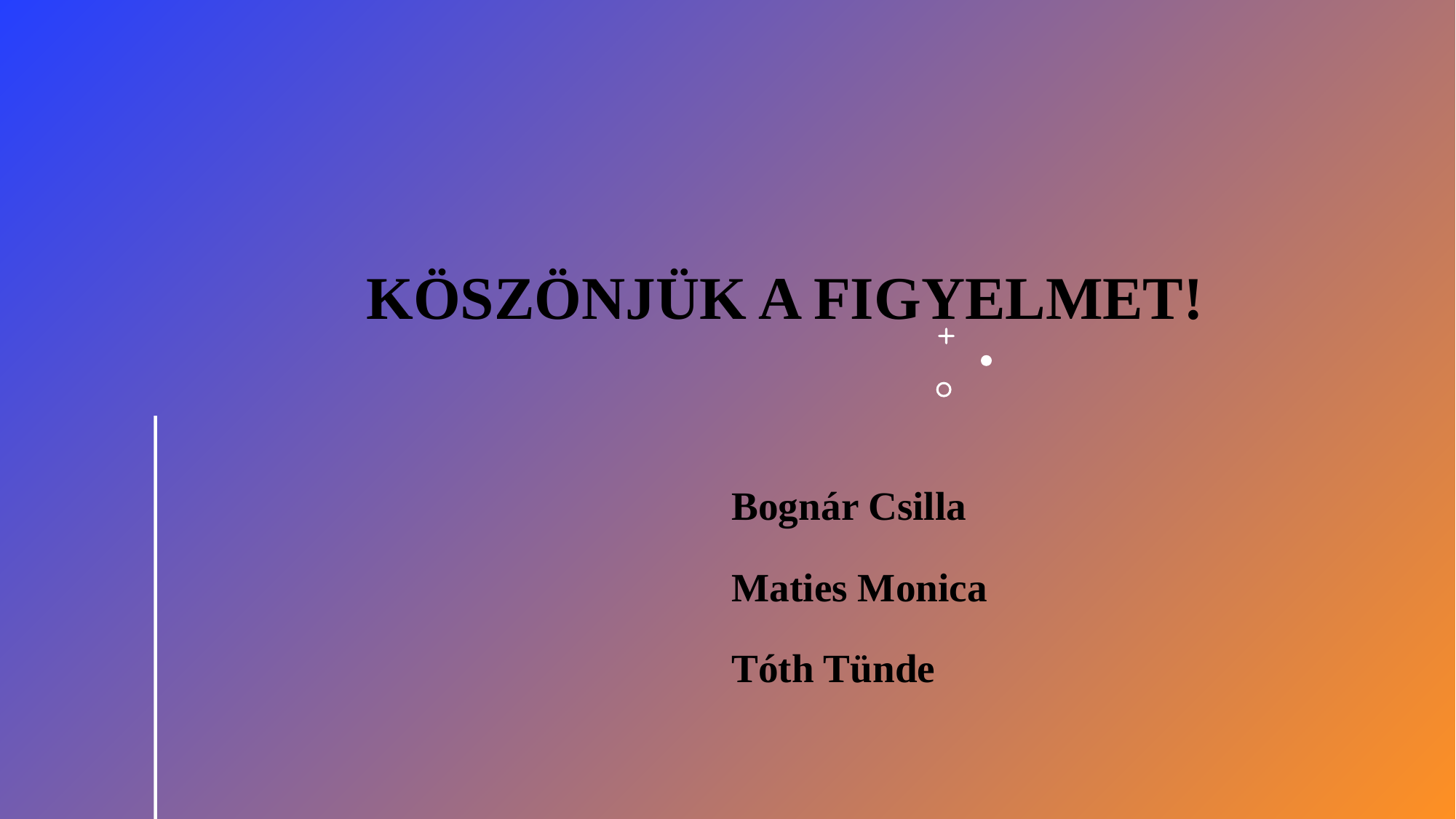

# Köszönjük a figyelmet!
Bognár Csilla
Maties Monica
Tóth Tünde